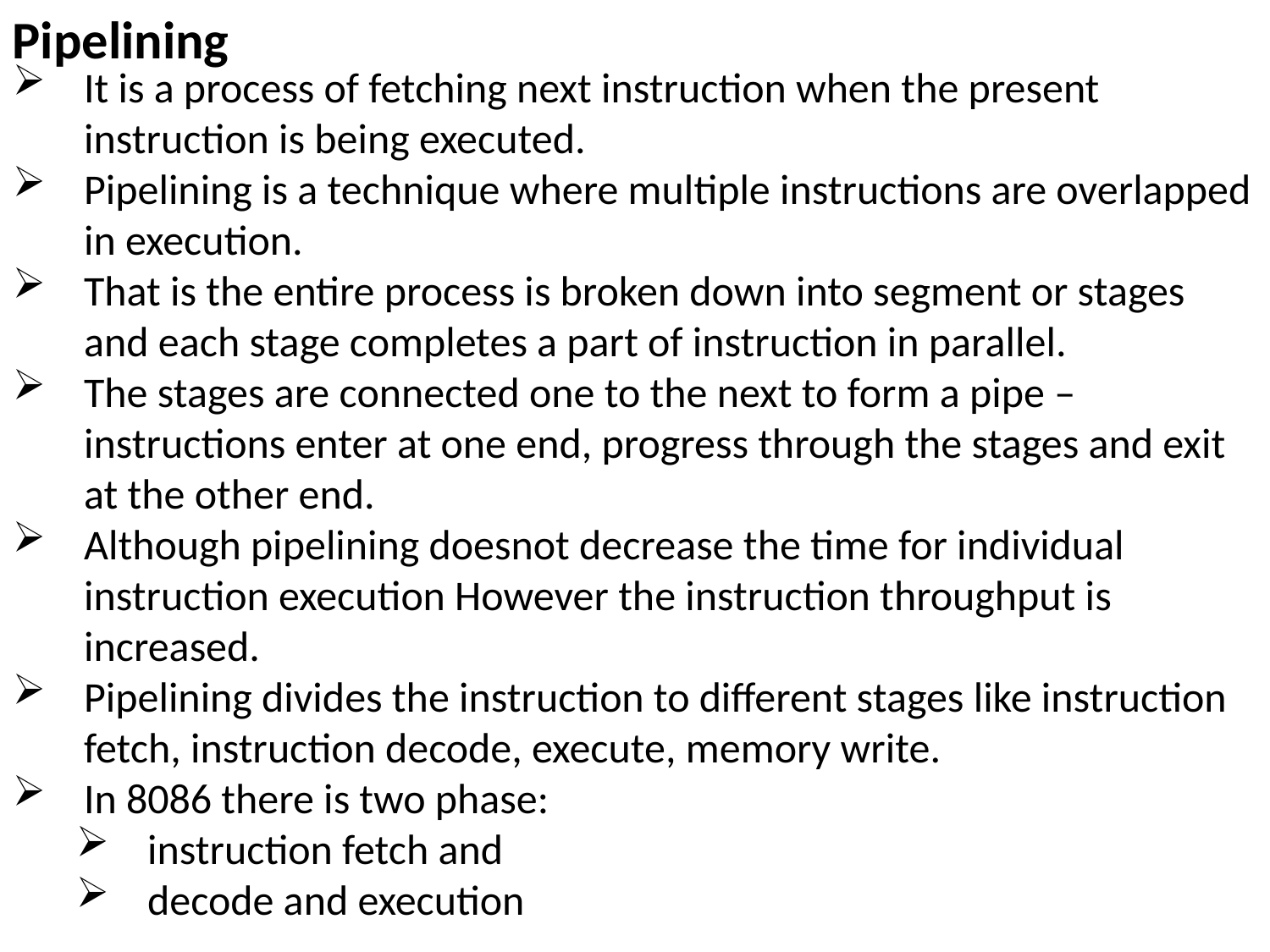

Pipelining
It is a process of fetching next instruction when the present instruction is being executed.
Pipelining is a technique where multiple instructions are overlapped in execution.
That is the entire process is broken down into segment or stages and each stage completes a part of instruction in parallel.
The stages are connected one to the next to form a pipe – instructions enter at one end, progress through the stages and exit at the other end.
Although pipelining doesnot decrease the time for individual instruction execution However the instruction throughput is increased.
Pipelining divides the instruction to different stages like instruction fetch, instruction decode, execute, memory write.
In 8086 there is two phase:
instruction fetch and
decode and execution